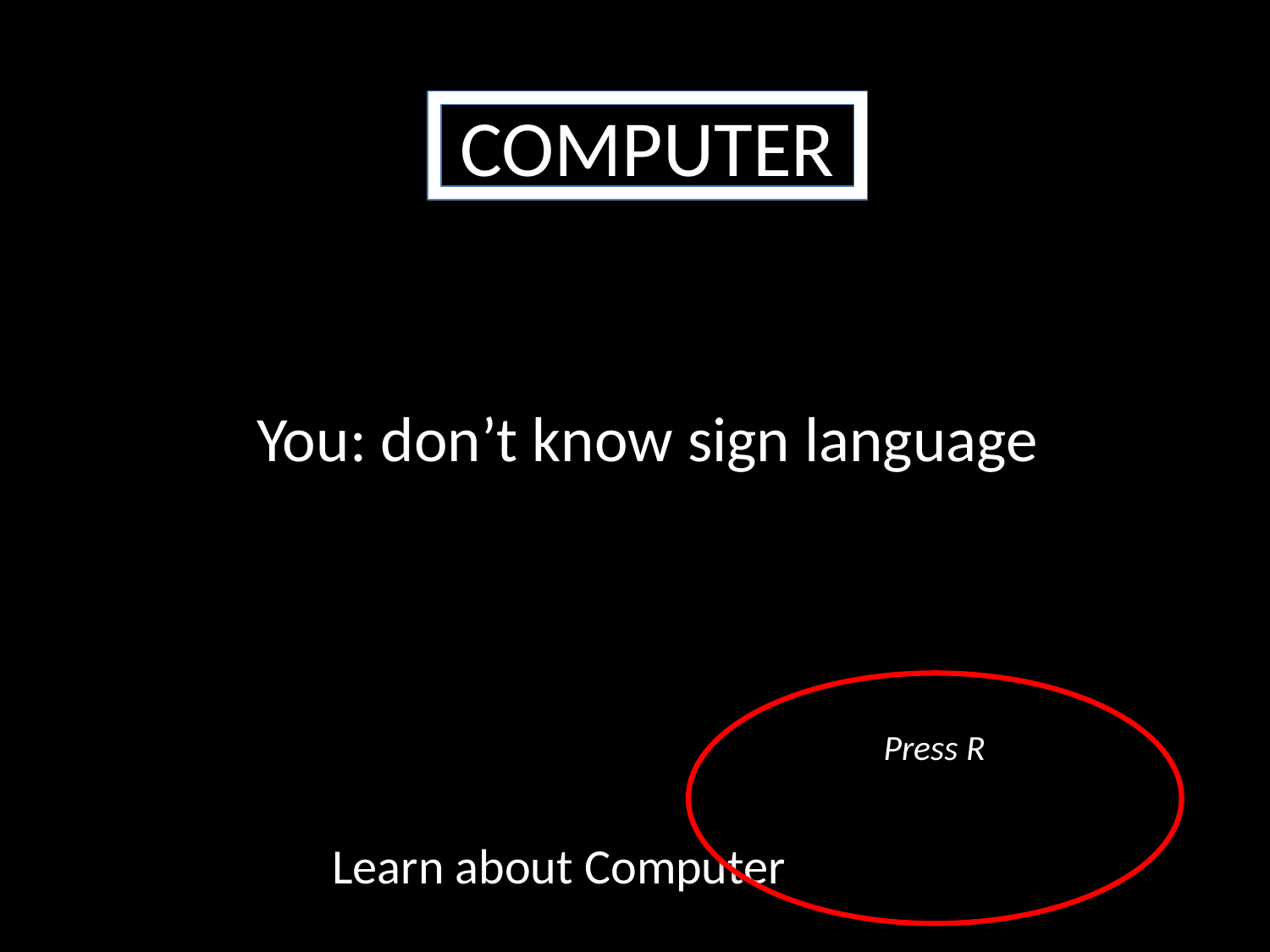

COMPUTER

You: don’t know sign language

Press R
														Learn about Computer